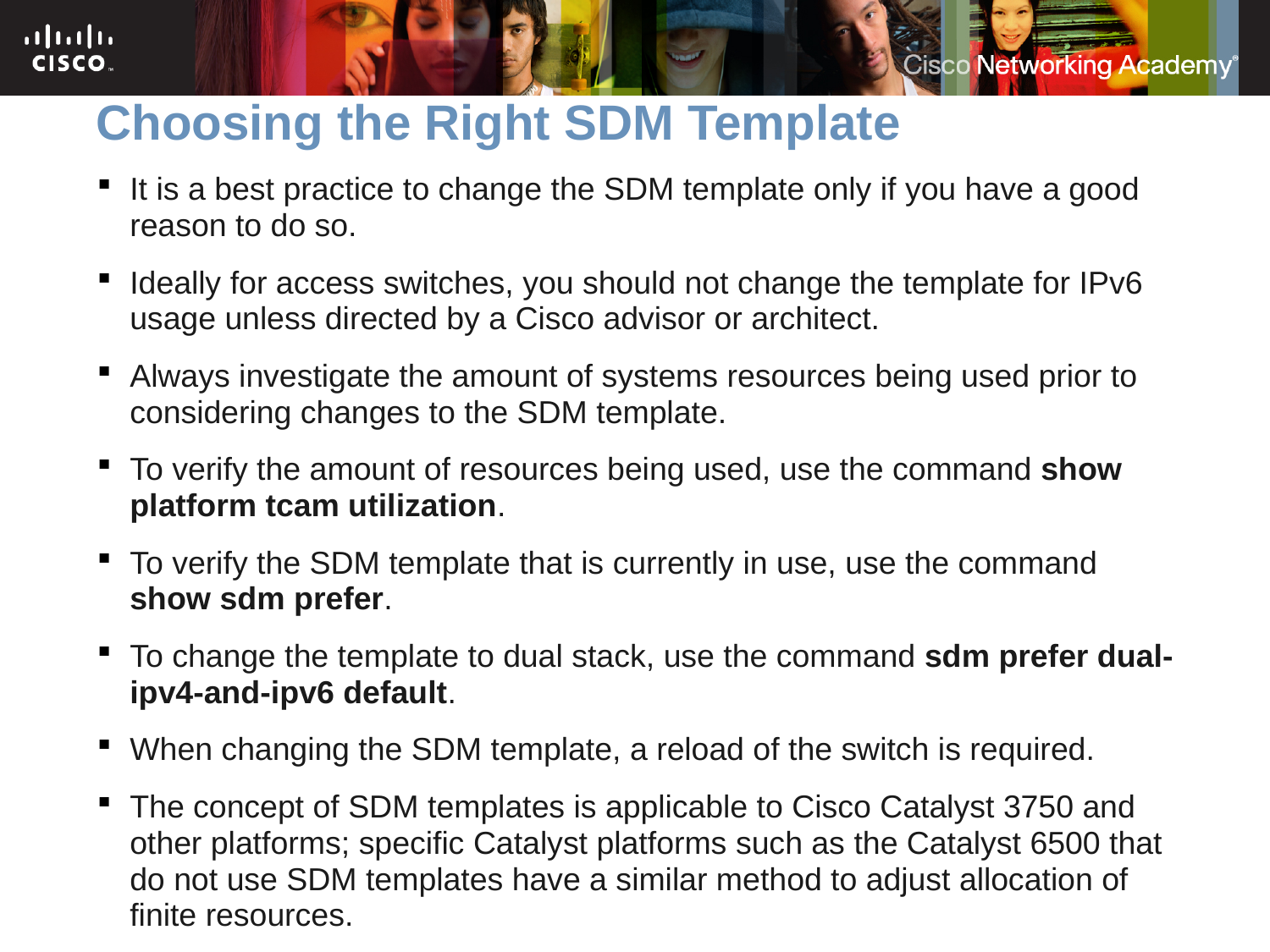

# Choosing the Right SDM Template
It is a best practice to change the SDM template only if you have a good reason to do so.
Ideally for access switches, you should not change the template for IPv6 usage unless directed by a Cisco advisor or architect.
Always investigate the amount of systems resources being used prior to considering changes to the SDM template.
To verify the amount of resources being used, use the command show platform tcam utilization.
To verify the SDM template that is currently in use, use the command show sdm prefer.
To change the template to dual stack, use the command sdm prefer dual-ipv4-and-ipv6 default.
When changing the SDM template, a reload of the switch is required.
The concept of SDM templates is applicable to Cisco Catalyst 3750 and other platforms; specific Catalyst platforms such as the Catalyst 6500 that do not use SDM templates have a similar method to adjust allocation of finite resources.